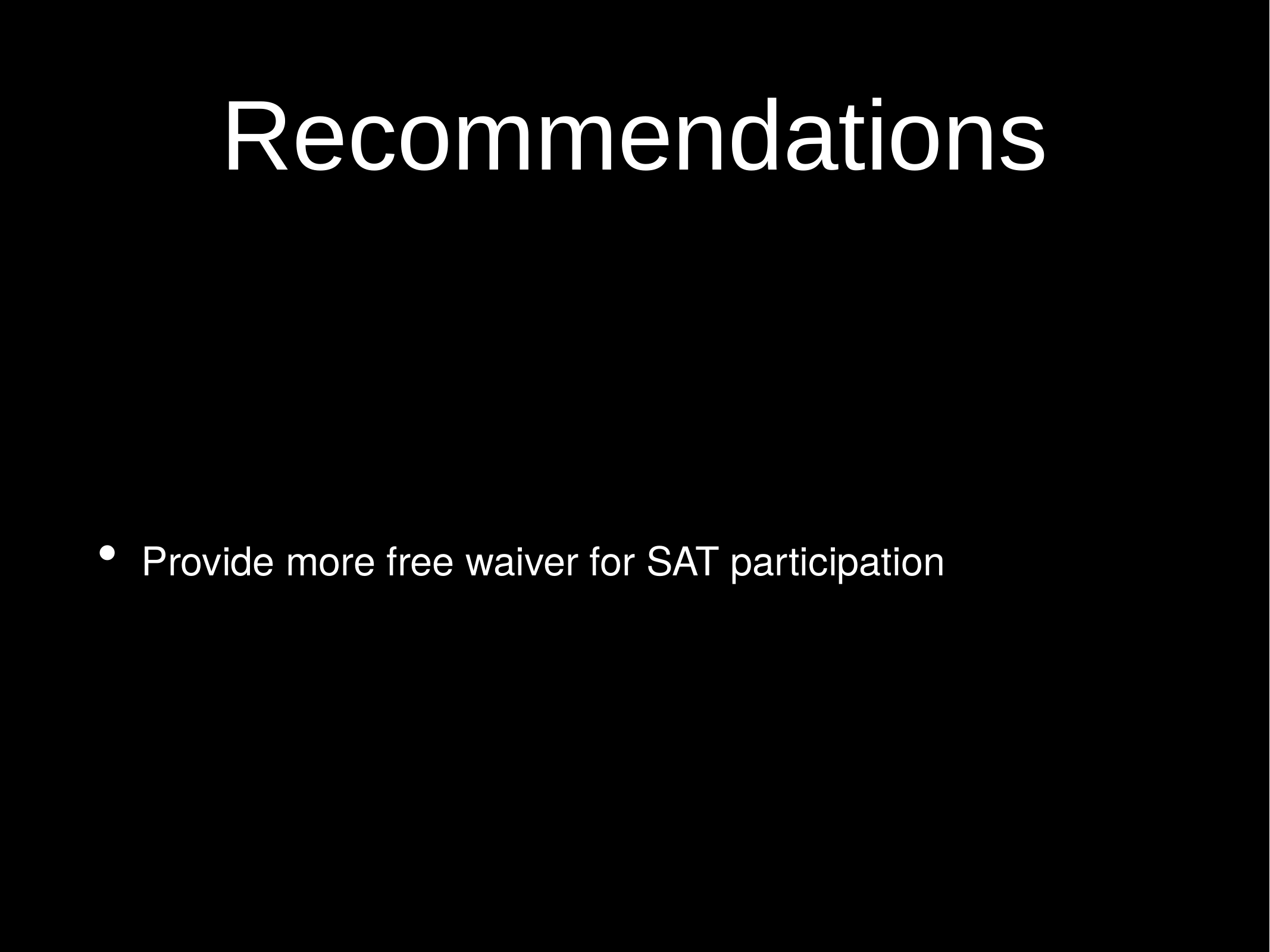

# Recommendations
Provide more free waiver for SAT participation